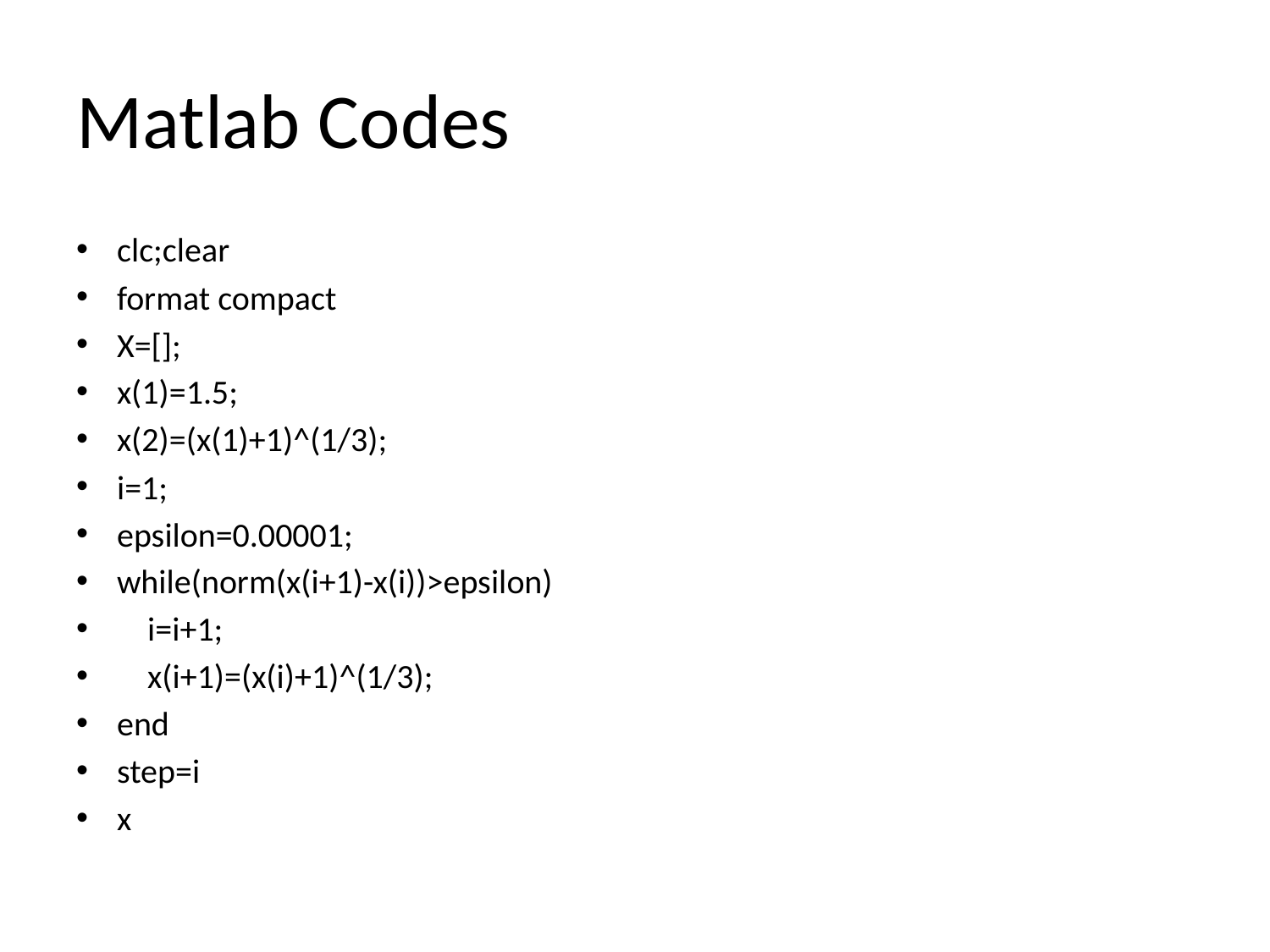

# Matlab Codes
clc;clear
format compact
X=[];
x(1)=1.5;
x(2)=(x(1)+1)^(1/3);
i=1;
epsilon=0.00001;
while(norm(x(i+1)-x(i))>epsilon)
    i=i+1;
    x(i+1)=(x(i)+1)^(1/3);
end
step=i
x